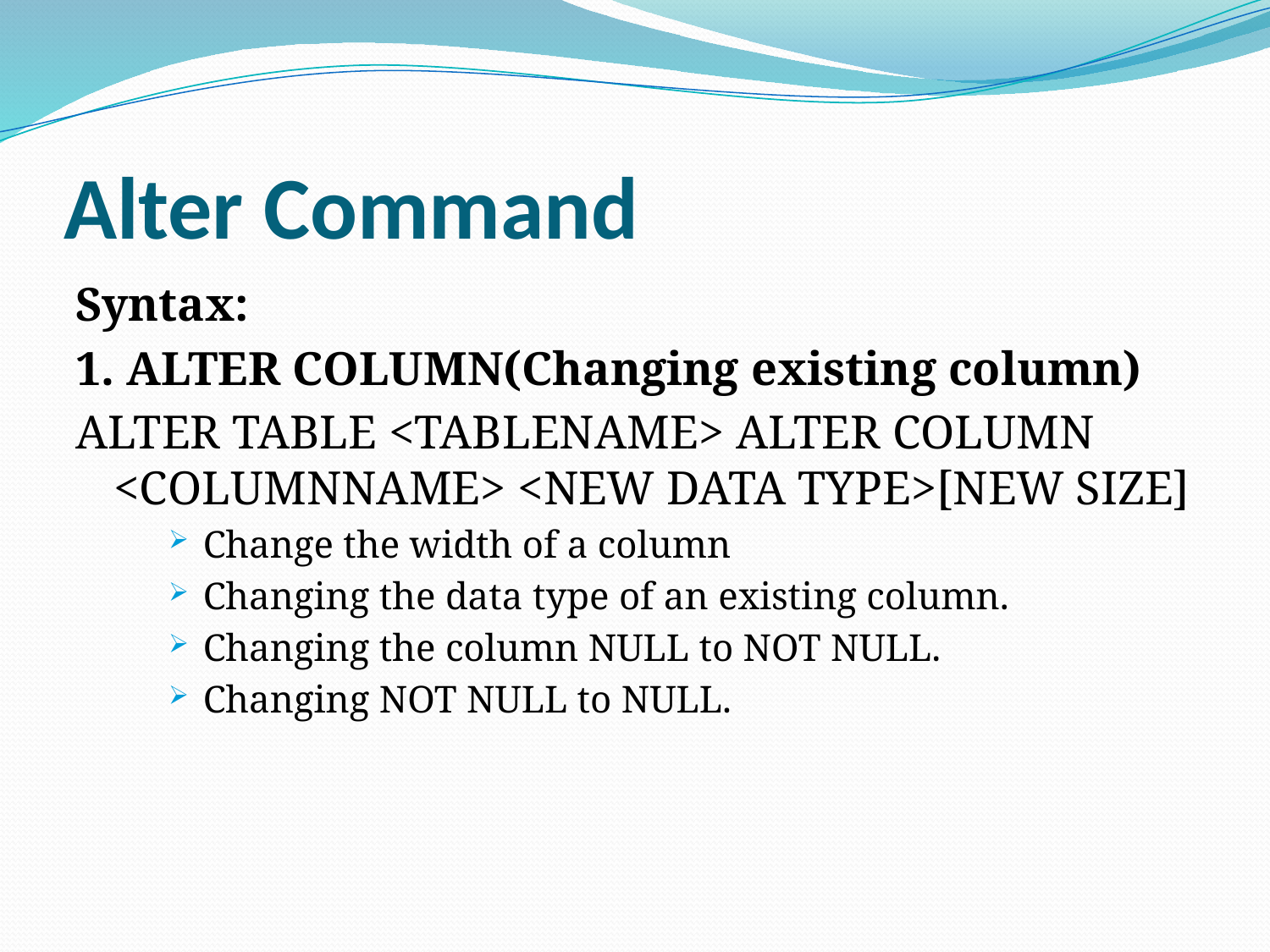

# Alter Command
Syntax:
1. ALTER COLUMN(Changing existing column)
ALTER TABLE <TABLENAME> ALTER COLUMN <COLUMNNAME> <NEW DATA TYPE>[NEW SIZE]
Change the width of a column
Changing the data type of an existing column.
Changing the column NULL to NOT NULL.
Changing NOT NULL to NULL.